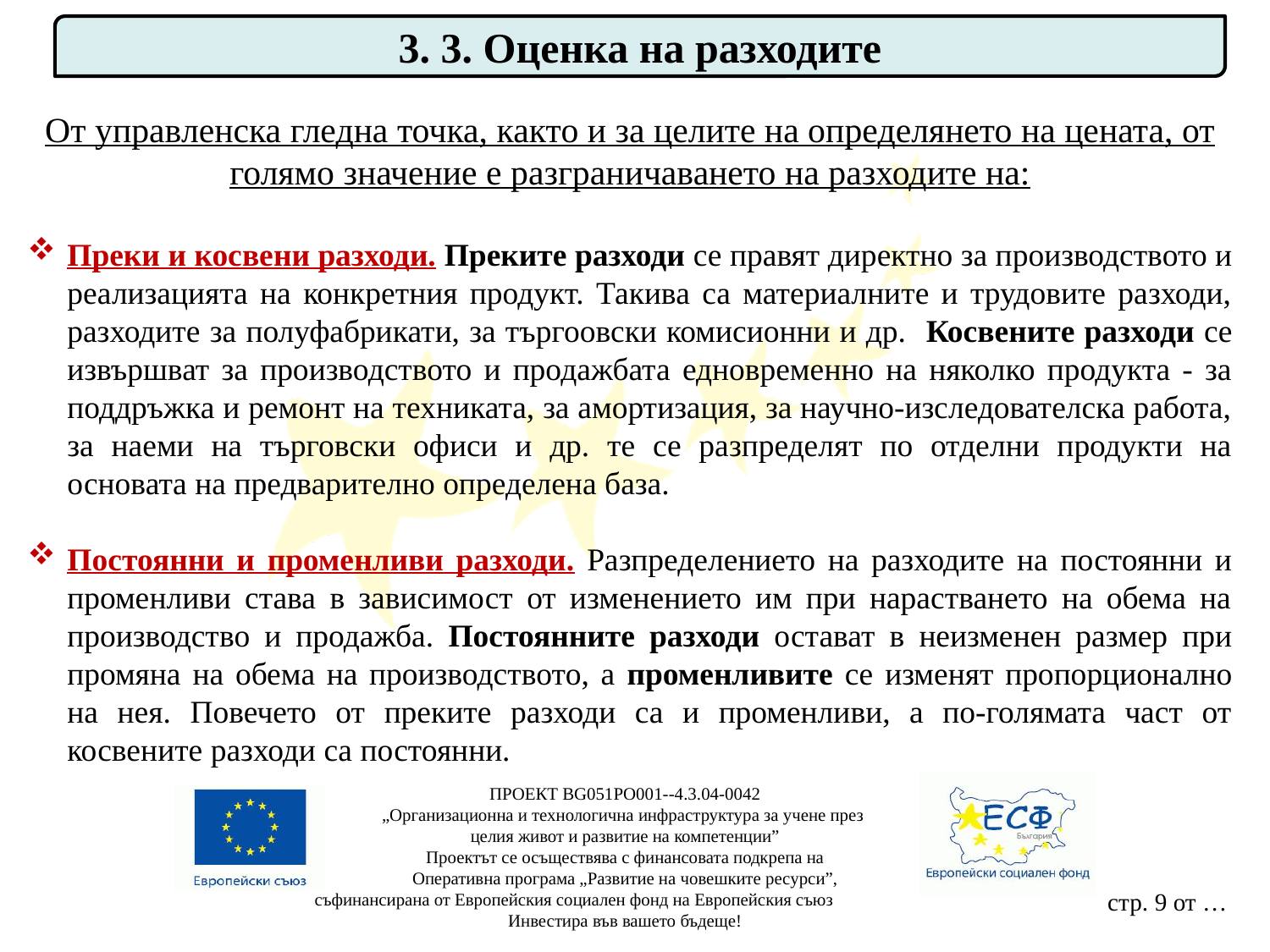

3. 3. Оценка на разходите
От управленска гледна точка, както и за целите на определянето на цената, от голямо значение е разграничаването на разходите на:

Преки и косвени разходи. Преките разходи се правят директно за производството и реализацията на конкретния продукт. Такива са материалните и трудовите разходи, разходите за полуфабрикати, за търгоовски комисионни и др.  Косвените разходи се извършват за производството и продажбата едновременно на няколко продукта - за поддръжка и ремонт на техниката, за амортизация, за научно-изследователска работа, за наеми на търговски офиси и др. те се разпределят по отделни продукти на основата на предварително определена база.

Постоянни и променливи разходи. Разпределението на разходите на постоянни и променливи става в зависимост от изменението им при нарастването на обема на производство и продажба. Постоянните разходи остават в неизменен размер при промяна на обема на производството, а променливите се изменят пропорционално на нея. Повечето от преките разходи са и променливи, а по-голямата част от косвените разходи са постоянни.
ПРОЕКТ BG051PO001--4.3.04-0042
„Организационна и технологична инфраструктура за учене през
целия живот и развитие на компетенции”
Проектът се осъществява с финансовата подкрепа на
Оперативна програма „Развитие на човешките ресурси”,
съфинансирана от Европейския социален фонд на Европейския съюз
Инвестира във вашето бъдеще!